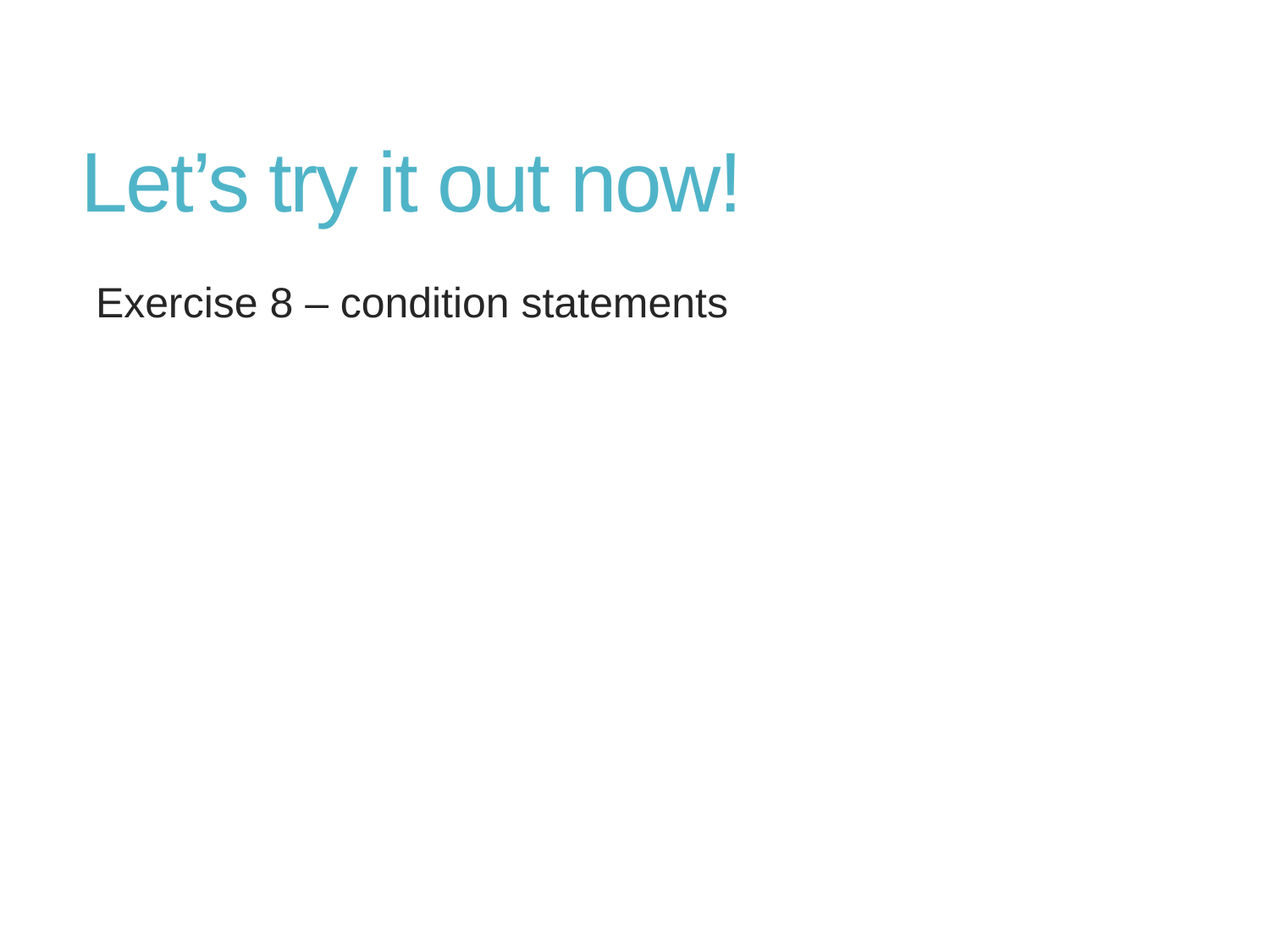

# Let’s try it out now!
Exercise 8 – condition statements